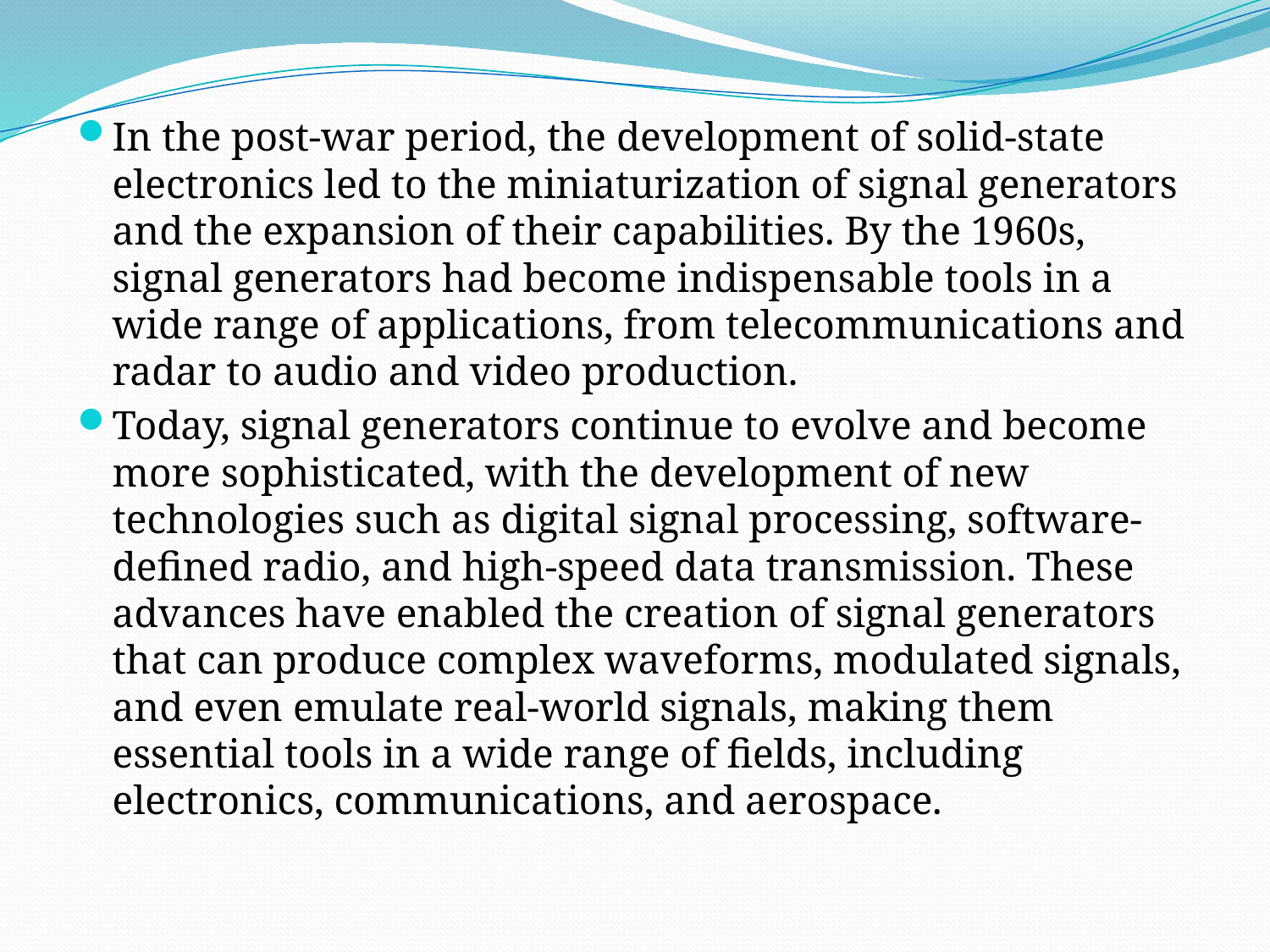

#
In the post-war period, the development of solid-state electronics led to the miniaturization of signal generators and the expansion of their capabilities. By the 1960s, signal generators had become indispensable tools in a wide range of applications, from telecommunications and radar to audio and video production.
Today, signal generators continue to evolve and become more sophisticated, with the development of new technologies such as digital signal processing, software-defined radio, and high-speed data transmission. These advances have enabled the creation of signal generators that can produce complex waveforms, modulated signals, and even emulate real-world signals, making them essential tools in a wide range of fields, including electronics, communications, and aerospace.